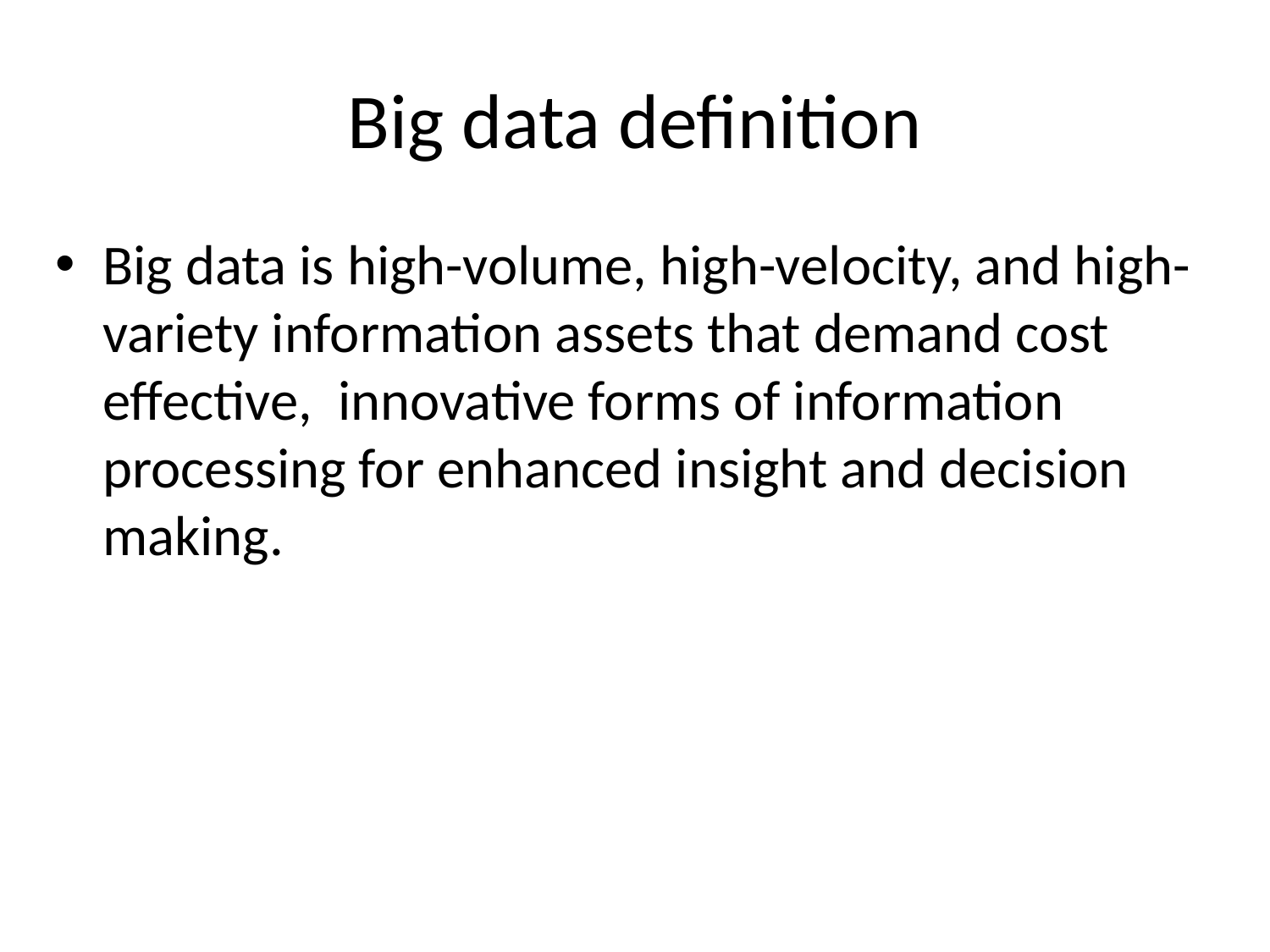

# Big data definition
Big data is high-volume, high-velocity, and high-variety information assets that demand cost effective,  innovative forms of information processing for enhanced insight and decision making.